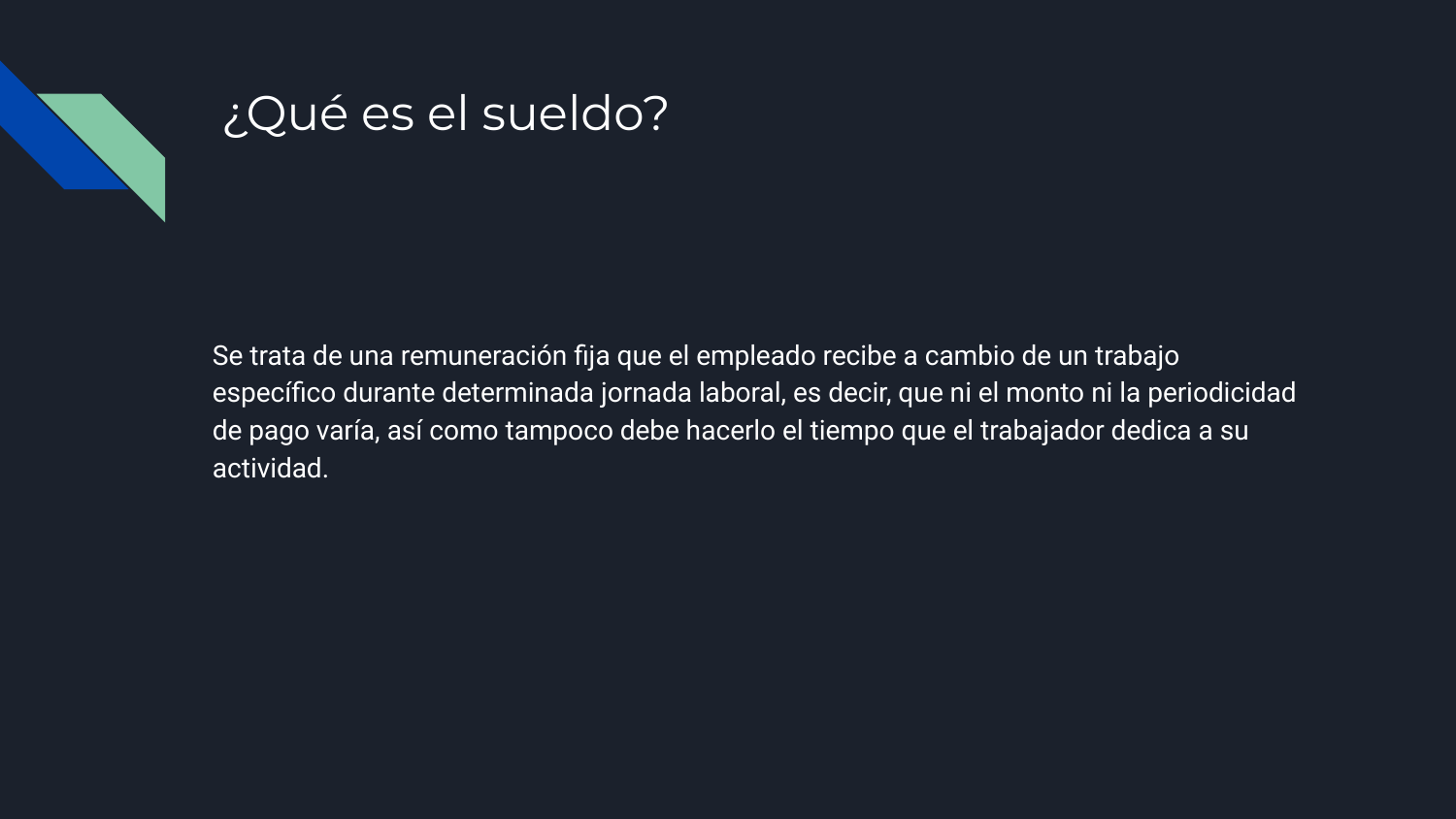

# ¿Qué es el sueldo?

Se trata de una remuneración fija que el empleado recibe a cambio de un trabajo específico durante determinada jornada laboral, es decir, que ni el monto ni la periodicidad de pago varía, así como tampoco debe hacerlo el tiempo que el trabajador dedica a su actividad.